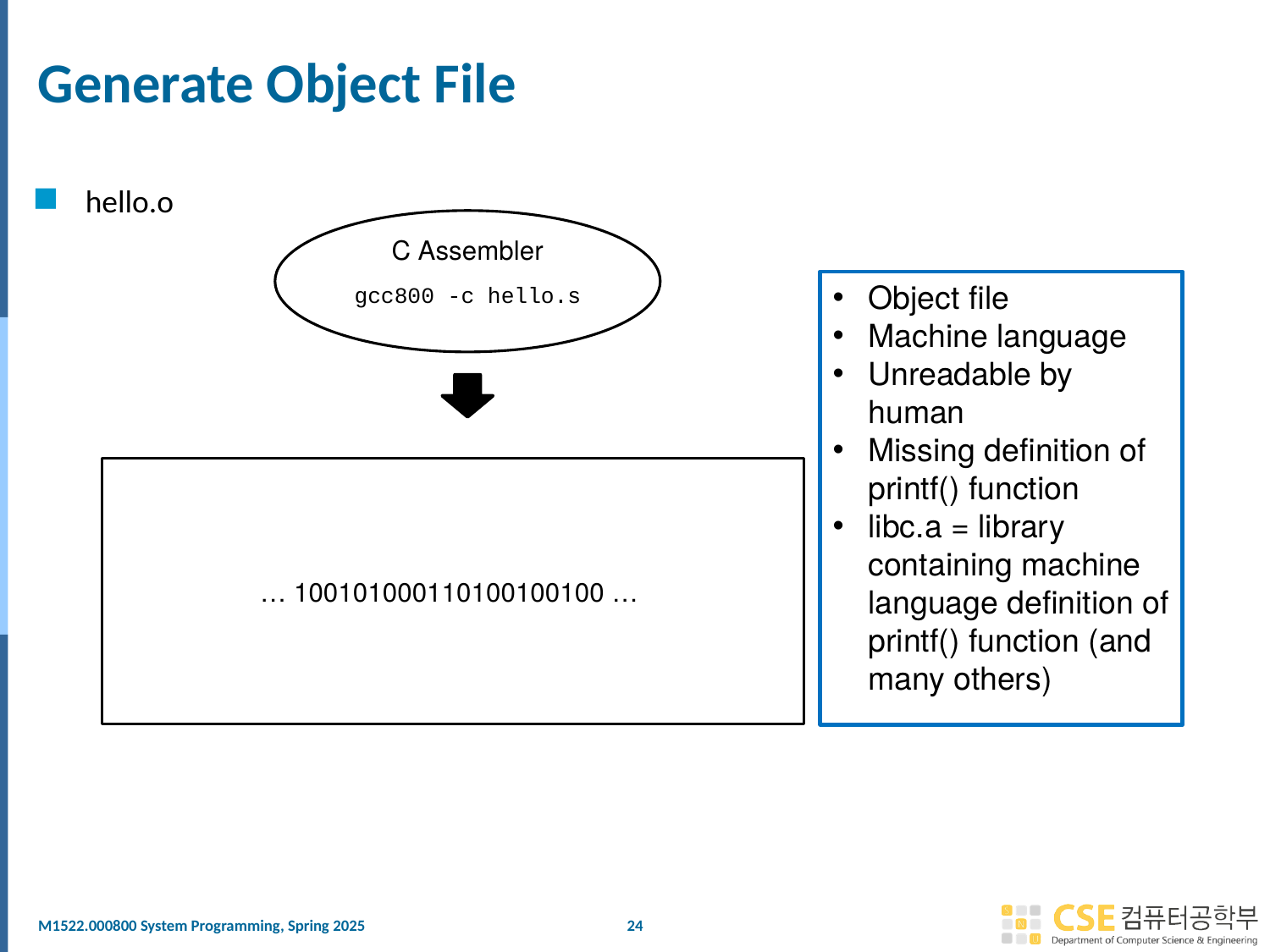

# Generate Object File
hello.o

C Assembler

gcc800 -c hello.s
Object file
Machine language
Unreadable by human
Missing definition of printf() function
libc.a = library containing machine language definition of printf() function (and many others)

… 100101000110100100100 …